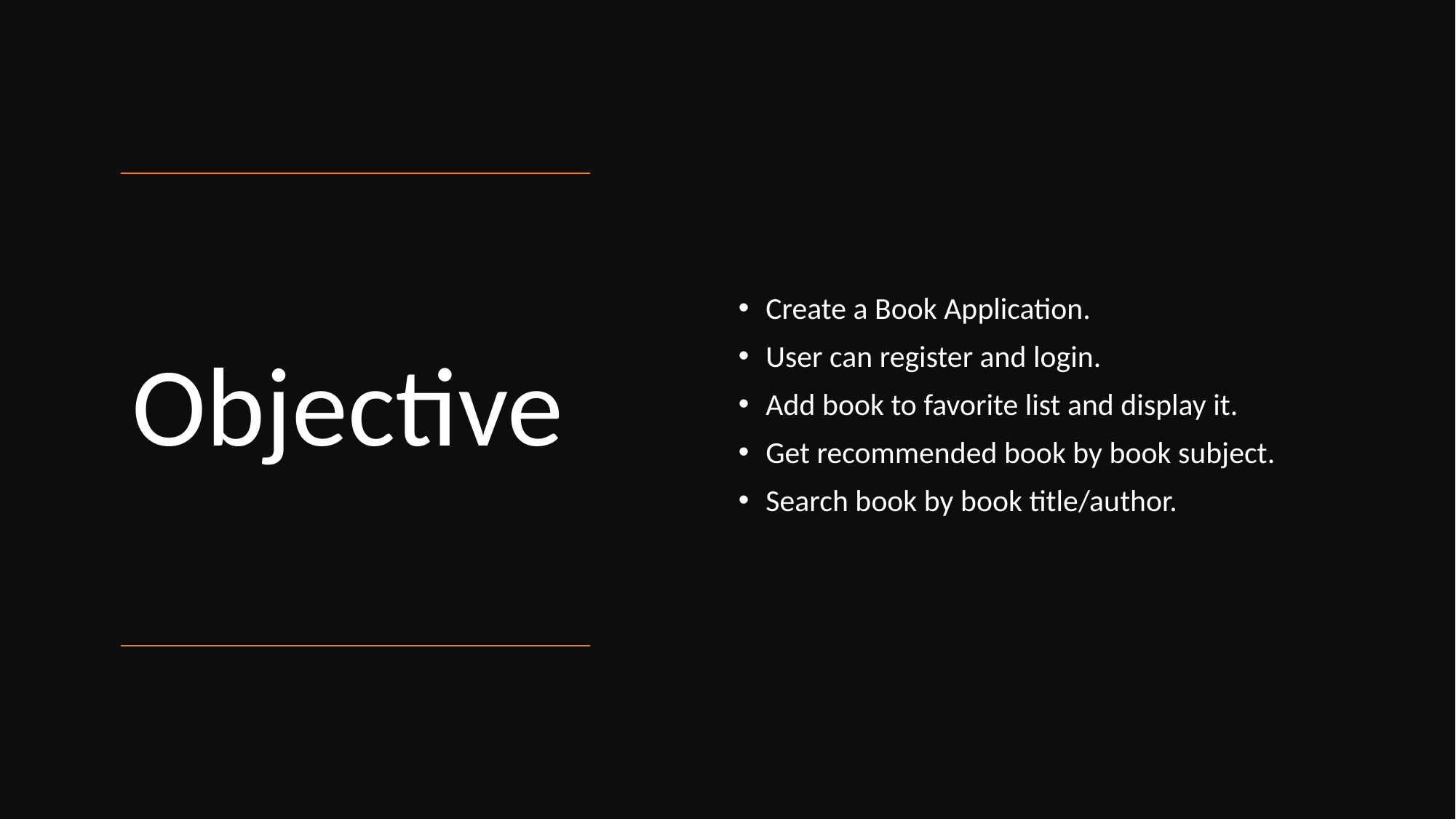

Create a Book Application.
User can register and login.
Add book to favorite list and display it.
Get recommended book by book subject.
Search book by book title/author.
# Objective
2